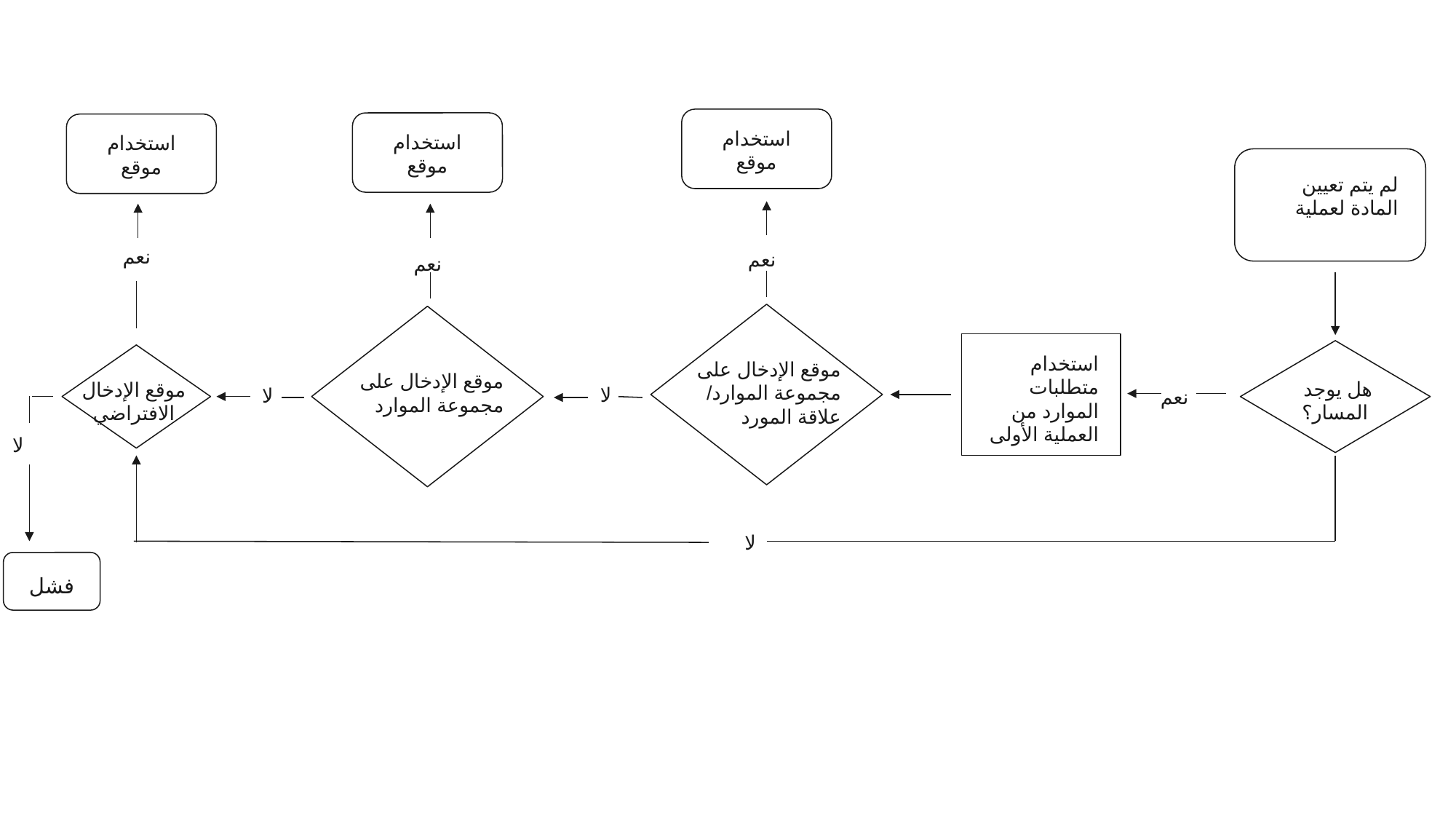

استخدام موقع
استخدام موقع
استخدام موقع
لم يتم تعيين المادة لعملية
نعم
نعم
نعم

موقع الإدخال على
مجموعة الموارد/
علاقة المورد

موقع الإدخال على
مجموعة الموارد
استخدام متطلبات الموارد من العملية الأولى

هل يوجد
المسار؟

موقع الإدخال الافتراضي
نعم
‏‏لا
‏‏لا
‏‏لا
‏‏لا
فشل